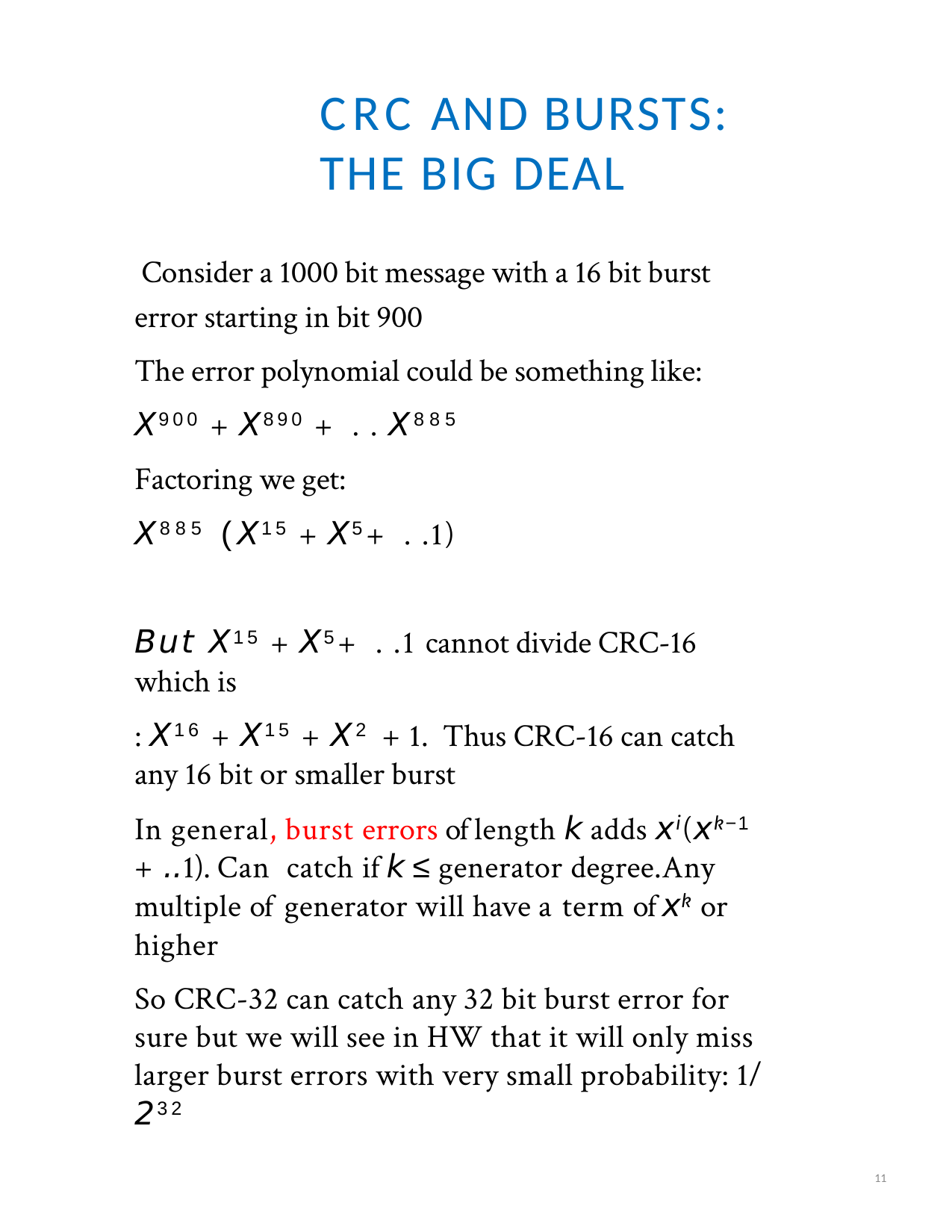

11
CRC AND BURSTS:
THE BIG DEAL

 Consider a 1000 bit message with a 16 bit burst error starting in bit 900
The error polynomial could be something like:
X900 + X890 +  . . X885
Factoring we get:
X885 (X15 + X5+  . .1)

But X15 + X5+  . .1 cannot divide CRC-16 which is
: X16 + X15 + X2 + 1.  Thus CRC-16 can catch any 16 bit or smaller burst
In general, burst errors of length k adds xi(xk−1 + ..1). Can  catch if k ≤ generator degree.Any multiple of  generator will have a term of xk  or  higher
So CRC-32 can catch any 32 bit burst error for sure but we will see in HW that it will only miss larger burst errors with very small probability: 1/ 232